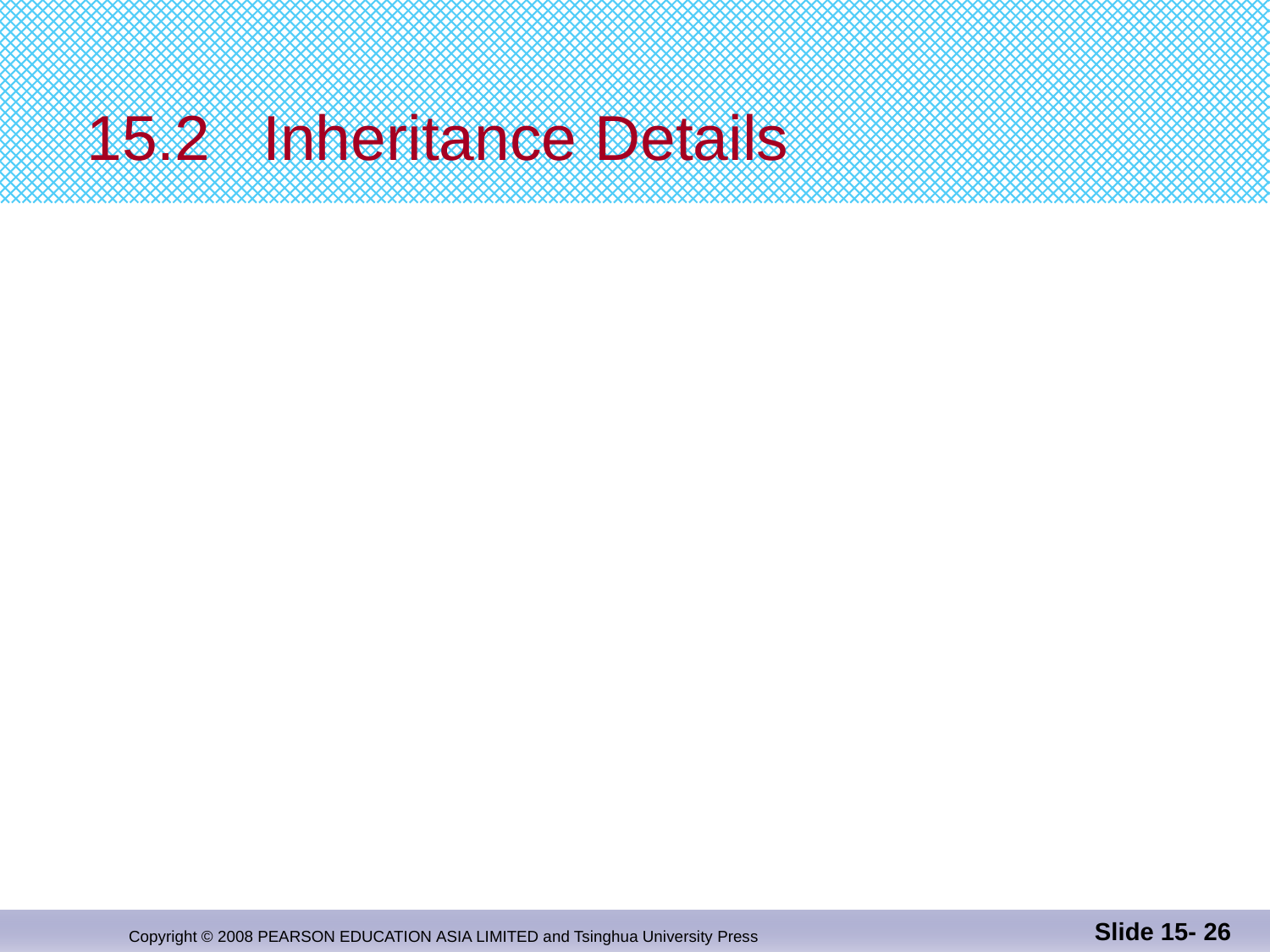

# 15.2   Inheritance Details

Slide 15- 26